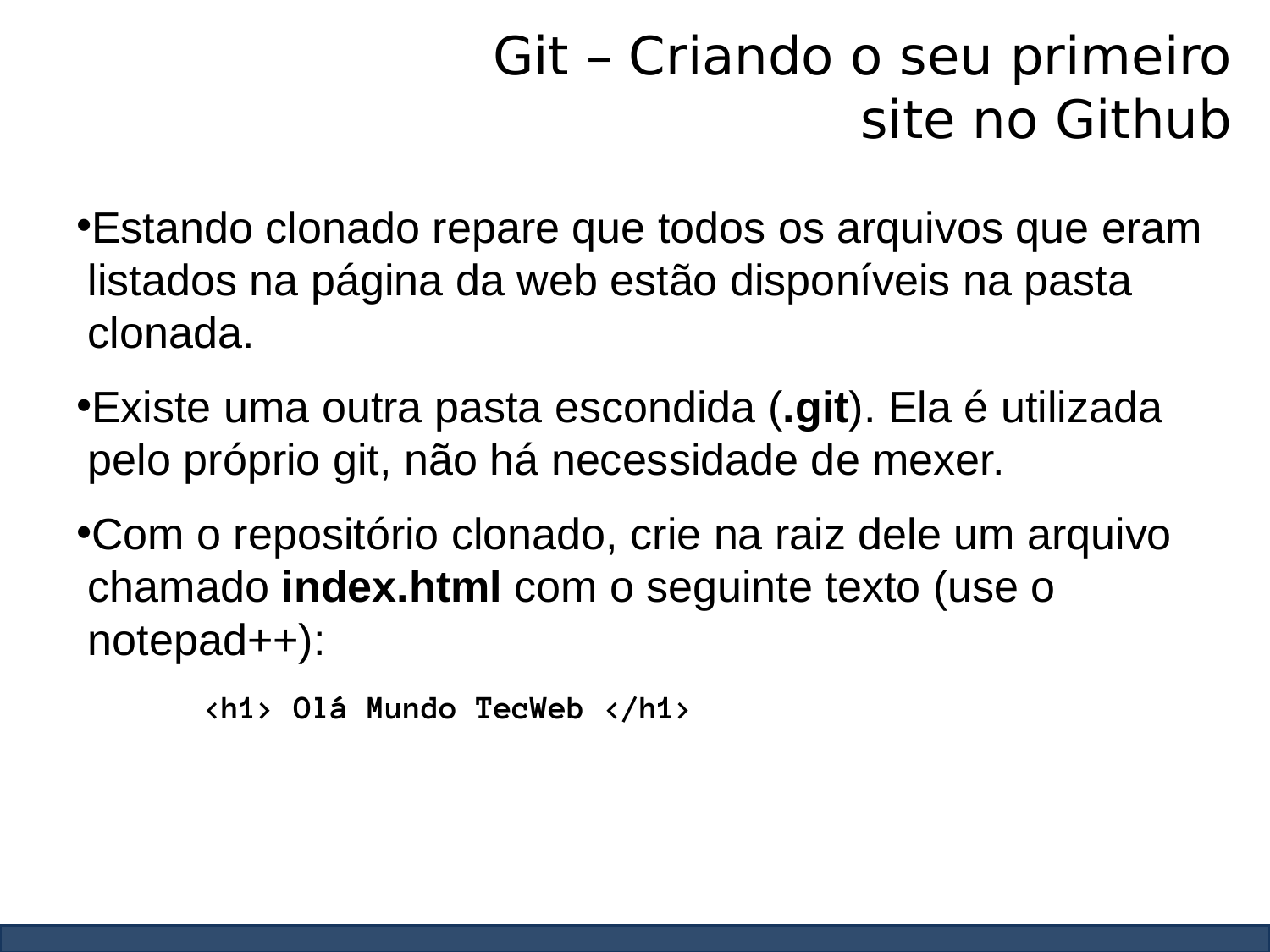

# Git – Criando o seu primeiro site no Github
Estando clonado repare que todos os arquivos que eram listados na página da web estão disponíveis na pasta clonada.
Existe uma outra pasta escondida (.git). Ela é utilizada pelo próprio git, não há necessidade de mexer.
Com o repositório clonado, crie na raiz dele um arquivo chamado index.html com o seguinte texto (use o notepad++):
	<h1> Olá Mundo TecWeb </h1>